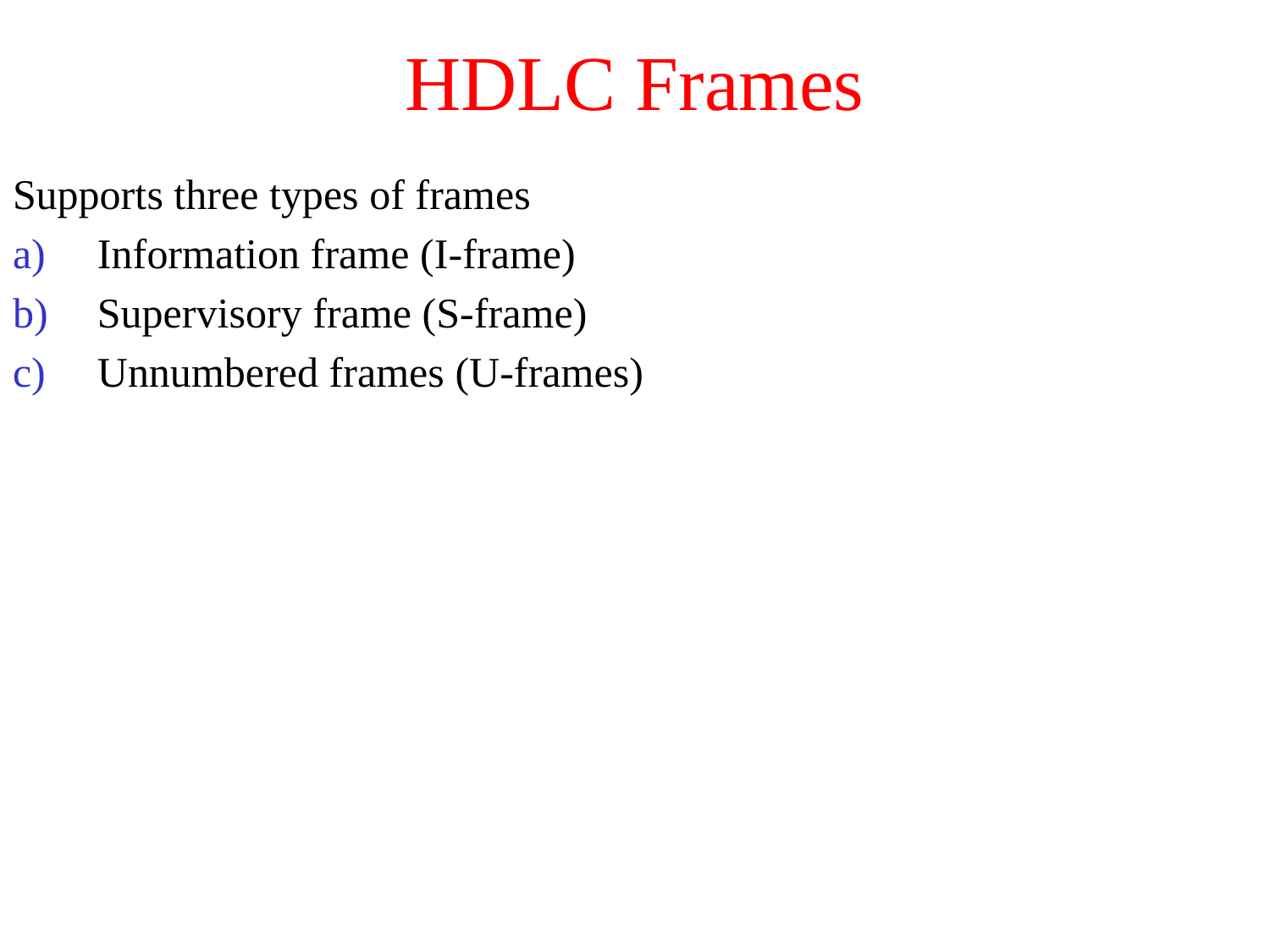

# HDLC Frames
Supports three types of frames
Information frame (I-frame)
Supervisory frame (S-frame)
Unnumbered frames (U-frames)